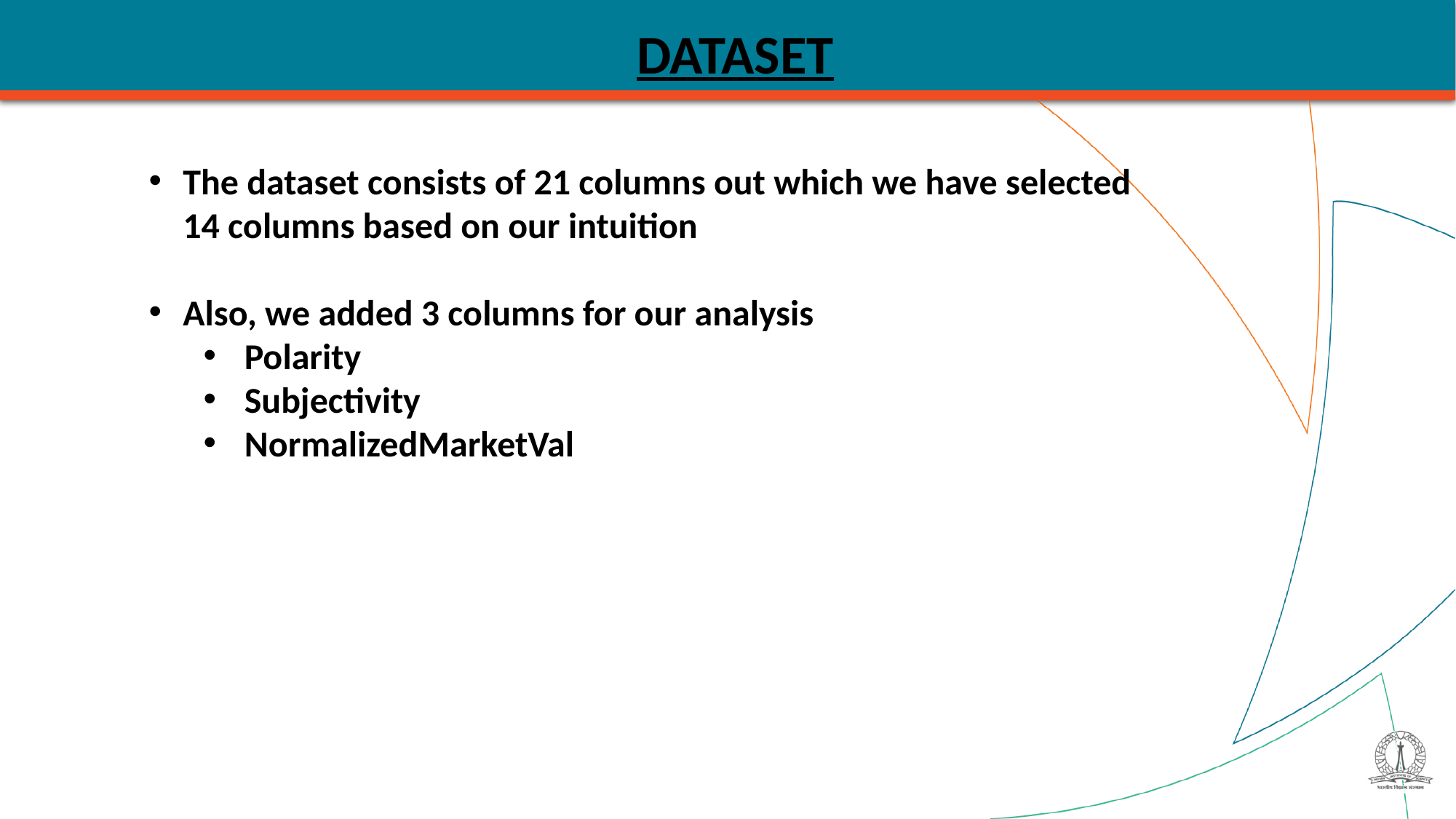

DATASET

The dataset consists of 21 columns out which we have selected 14 columns based on our intuition

Also, we added 3 columns for our analysis
Polarity
Subjectivity
NormalizedMarketVal